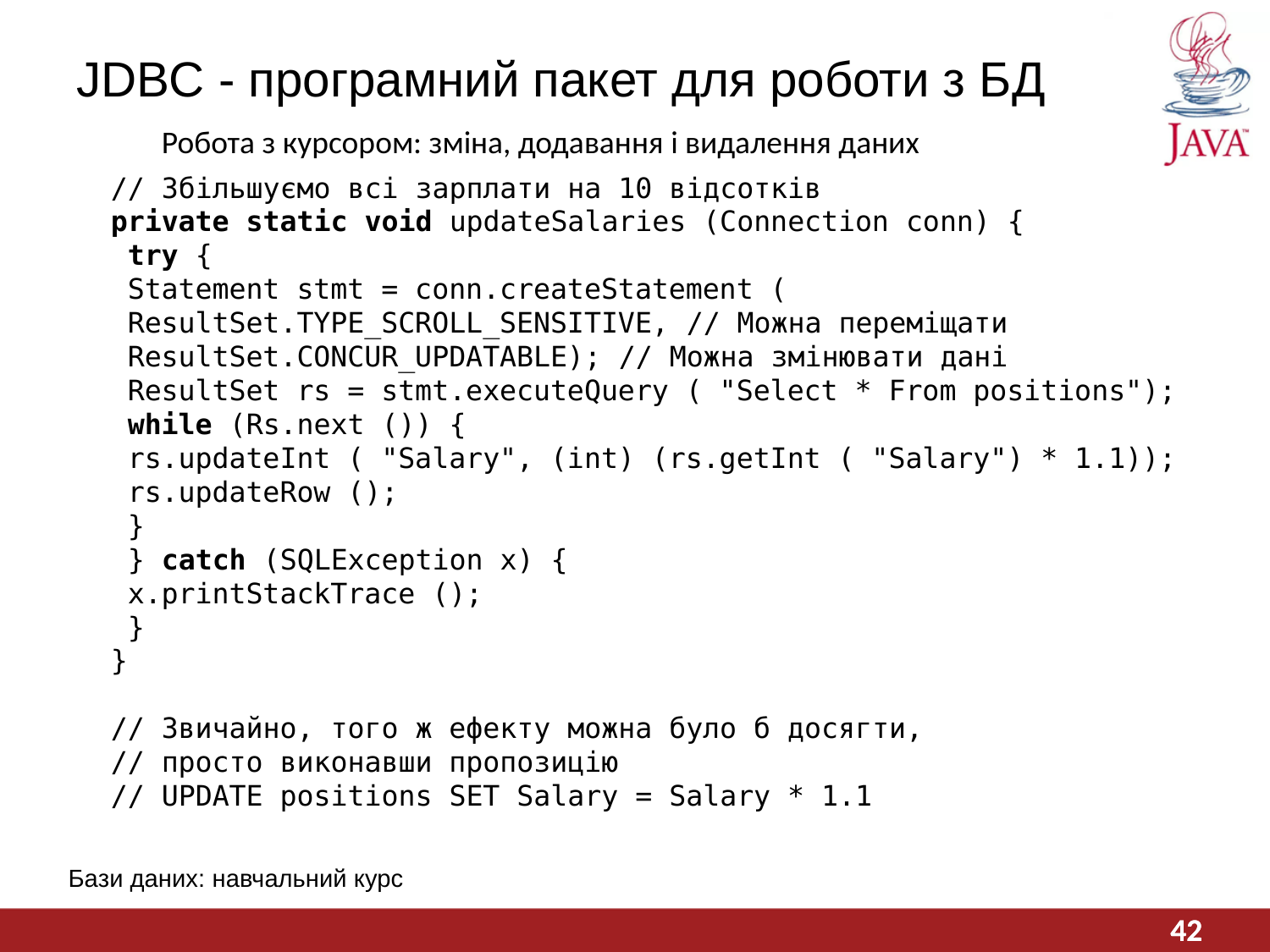

# JDBC - програмний пакет для роботи з БД
Робота з курсором: зміна, додавання і видалення даних
// Збільшуємо всі зарплати на 10 відсотків
private static void updateSalaries (Connection conn) {
 try {
 Statement stmt = conn.createStatement (
 ResultSet.TYPE_SCROLL_SENSITIVE, // Можна переміщати
 ResultSet.CONCUR_UPDATABLE); // Можна змінювати дані
 ResultSet rs = stmt.executeQuery ( "Select * From positions");
 while (Rs.next ()) {
 rs.updateInt ( "Salary", (int) (rs.getInt ( "Salary") * 1.1));
 rs.updateRow ();
 }
 } catch (SQLException x) {
 x.printStackTrace ();
 }
}

// Звичайно, того ж ефекту можна було б досягти,
// просто виконавши пропозицію
// UPDATE positions SET Salary = Salary * 1.1
Бази даних: навчальний курс